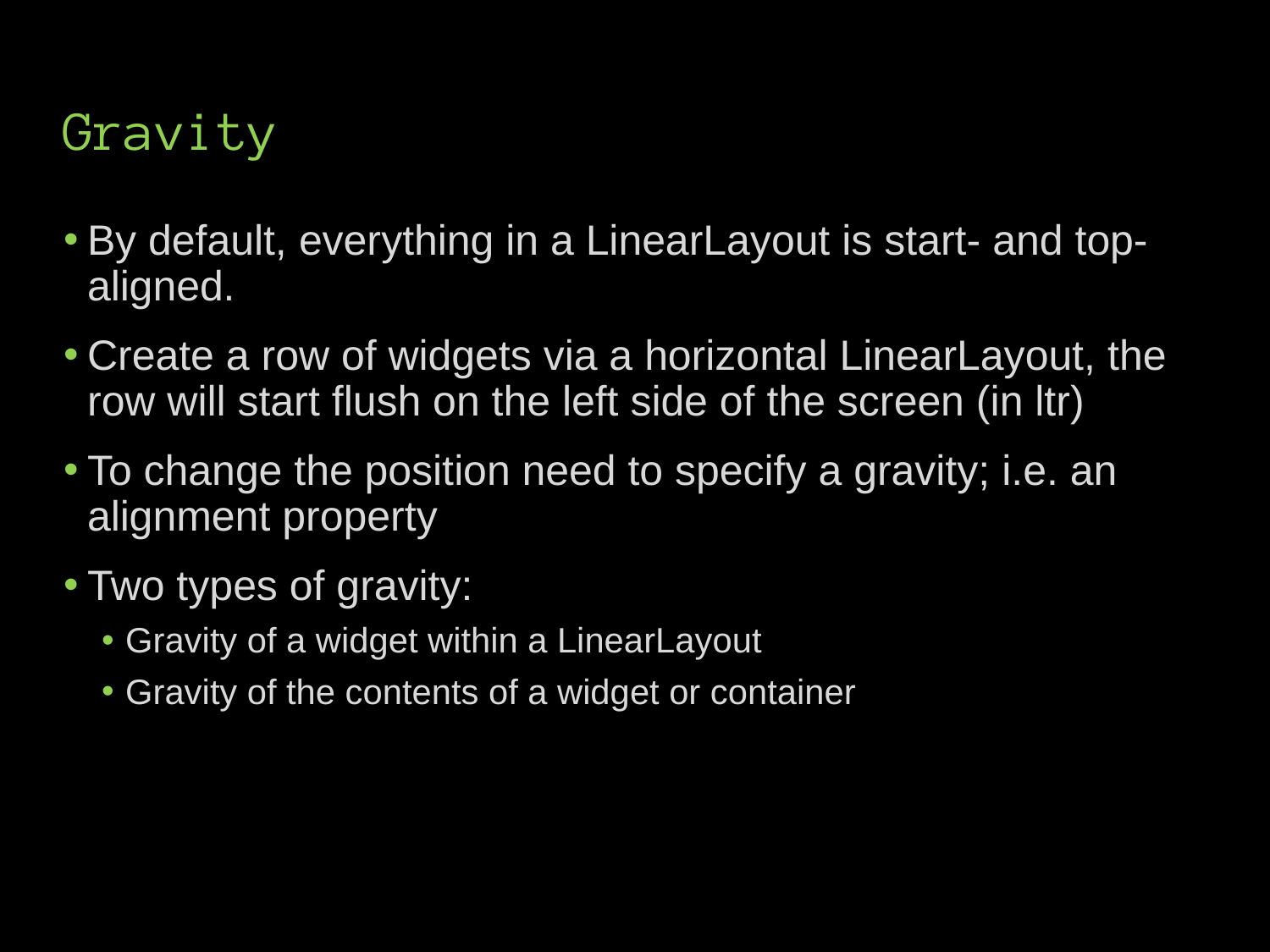

# Gravity
By default, everything in a LinearLayout is start- and top-aligned.
Create a row of widgets via a horizontal LinearLayout, the row will start flush on the left side of the screen (in ltr)
To change the position need to specify a gravity; i.e. an alignment property
Two types of gravity:
Gravity of a widget within a LinearLayout
Gravity of the contents of a widget or container